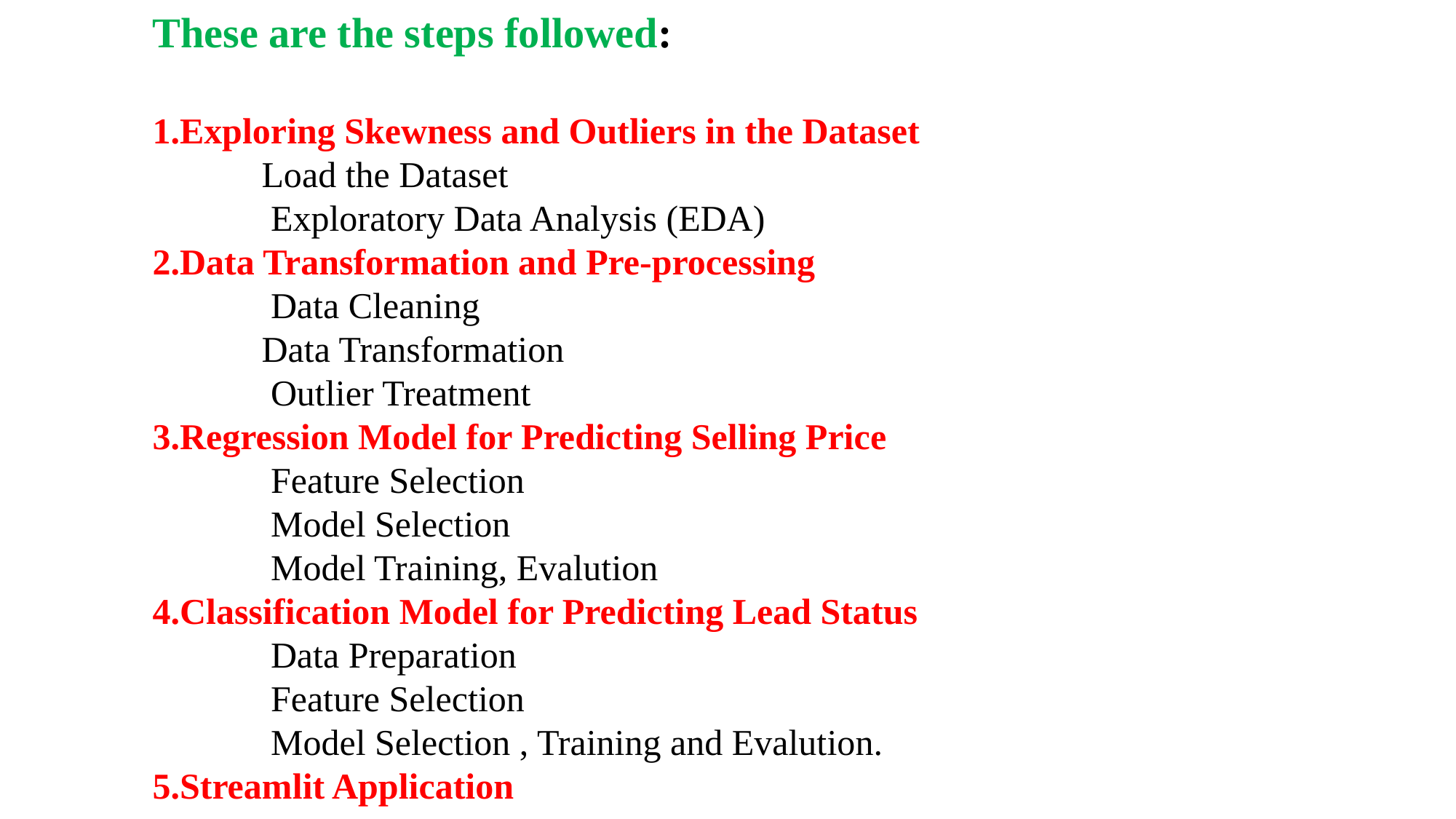

These are the steps followed:

1.Exploring Skewness and Outliers in the Dataset
	Load the Dataset
	 Exploratory Data Analysis (EDA)
2.Data Transformation and Pre-processing
	 Data Cleaning
	Data Transformation
	 Outlier Treatment
3.Regression Model for Predicting Selling Price
	 Feature Selection
	 Model Selection
	 Model Training, Evalution
4.Classification Model for Predicting Lead Status
	 Data Preparation
	 Feature Selection
	 Model Selection , Training and Evalution.
5.Streamlit Application